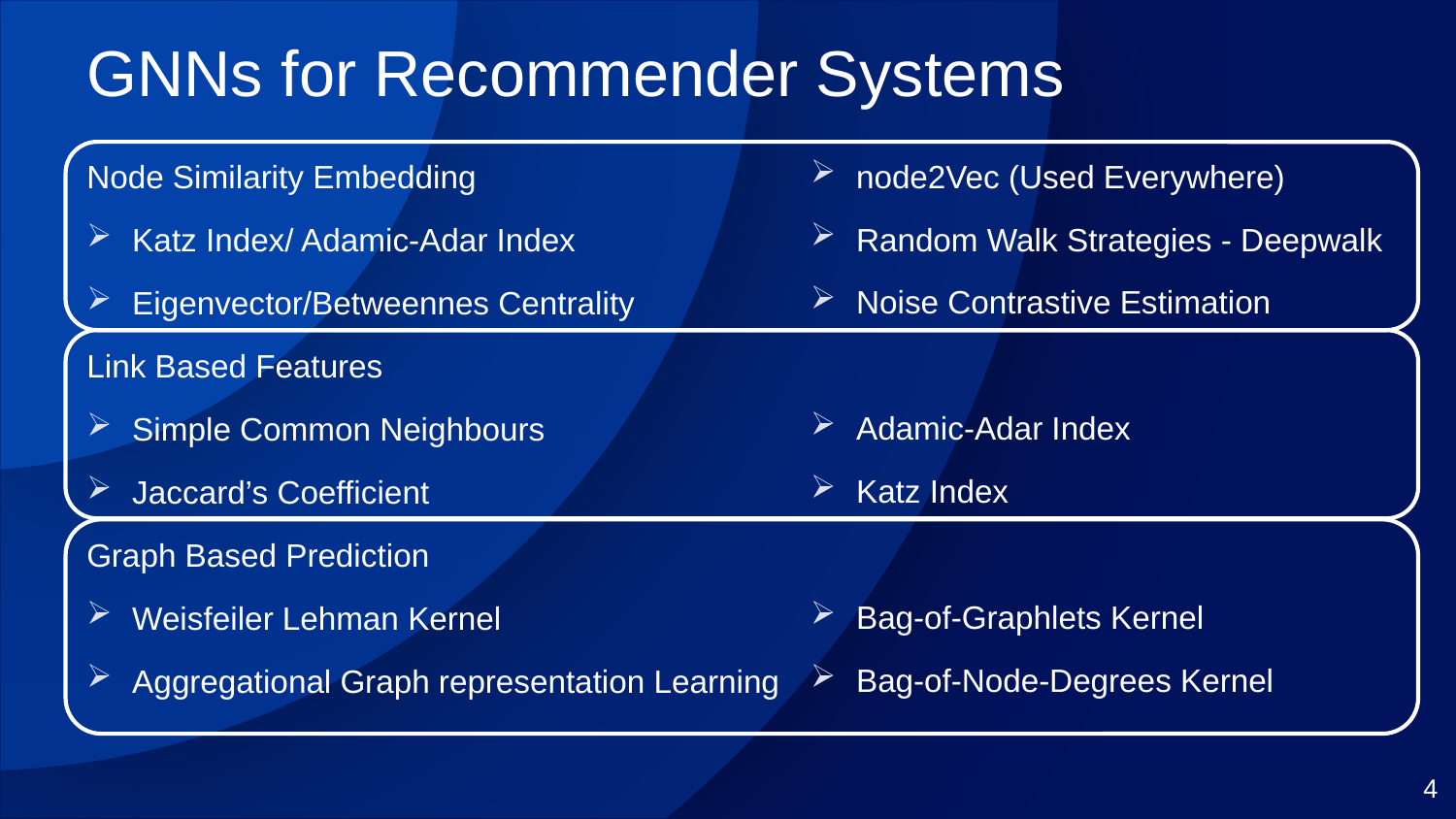

Node Similarity Embedding
Katz Index/ Adamic-Adar Index
Eigenvector/Betweennes Centrality
Link Based Features
Simple Common Neighbours
Jaccard’s Coefficient
Graph Based Prediction
Weisfeiler Lehman Kernel
Aggregational Graph representation Learning
# GNNs for Recommender Systems

node2Vec (Used Everywhere)
Random Walk Strategies - Deepwalk
Noise Contrastive Estimation

Adamic-Adar Index
Katz Index

Bag-of-Graphlets Kernel
Bag-of-Node-Degrees Kernel

4